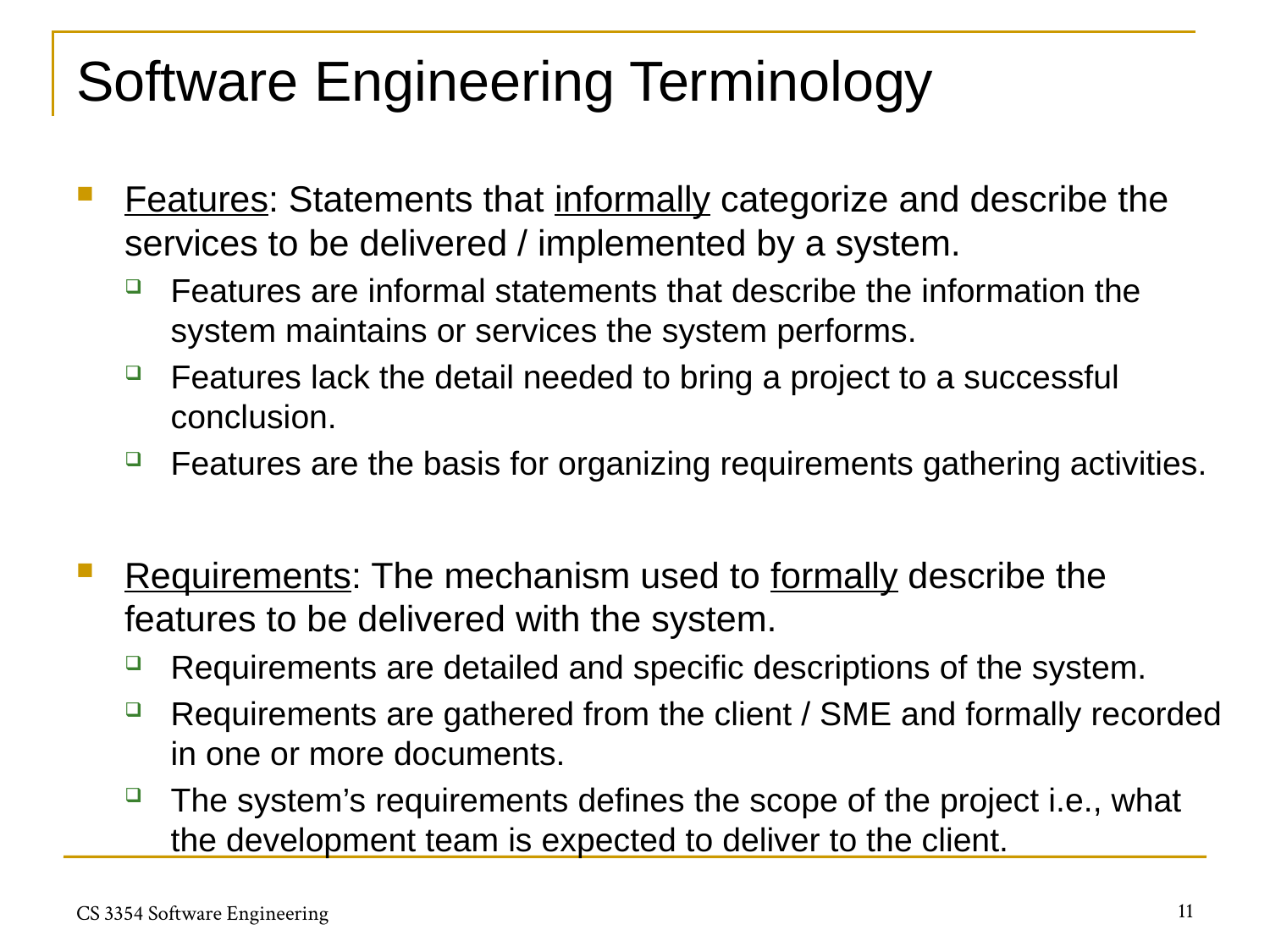

# Software Engineering Terminology
Features: Statements that informally categorize and describe the services to be delivered / implemented by a system.
Features are informal statements that describe the information the system maintains or services the system performs.
Features lack the detail needed to bring a project to a successful conclusion.
Features are the basis for organizing requirements gathering activities.

Requirements: The mechanism used to formally describe the features to be delivered with the system.
Requirements are detailed and specific descriptions of the system.
Requirements are gathered from the client / SME and formally recorded in one or more documents.
The system’s requirements defines the scope of the project i.e., what the development team is expected to deliver to the client.
11
CS 3354 Software Engineering